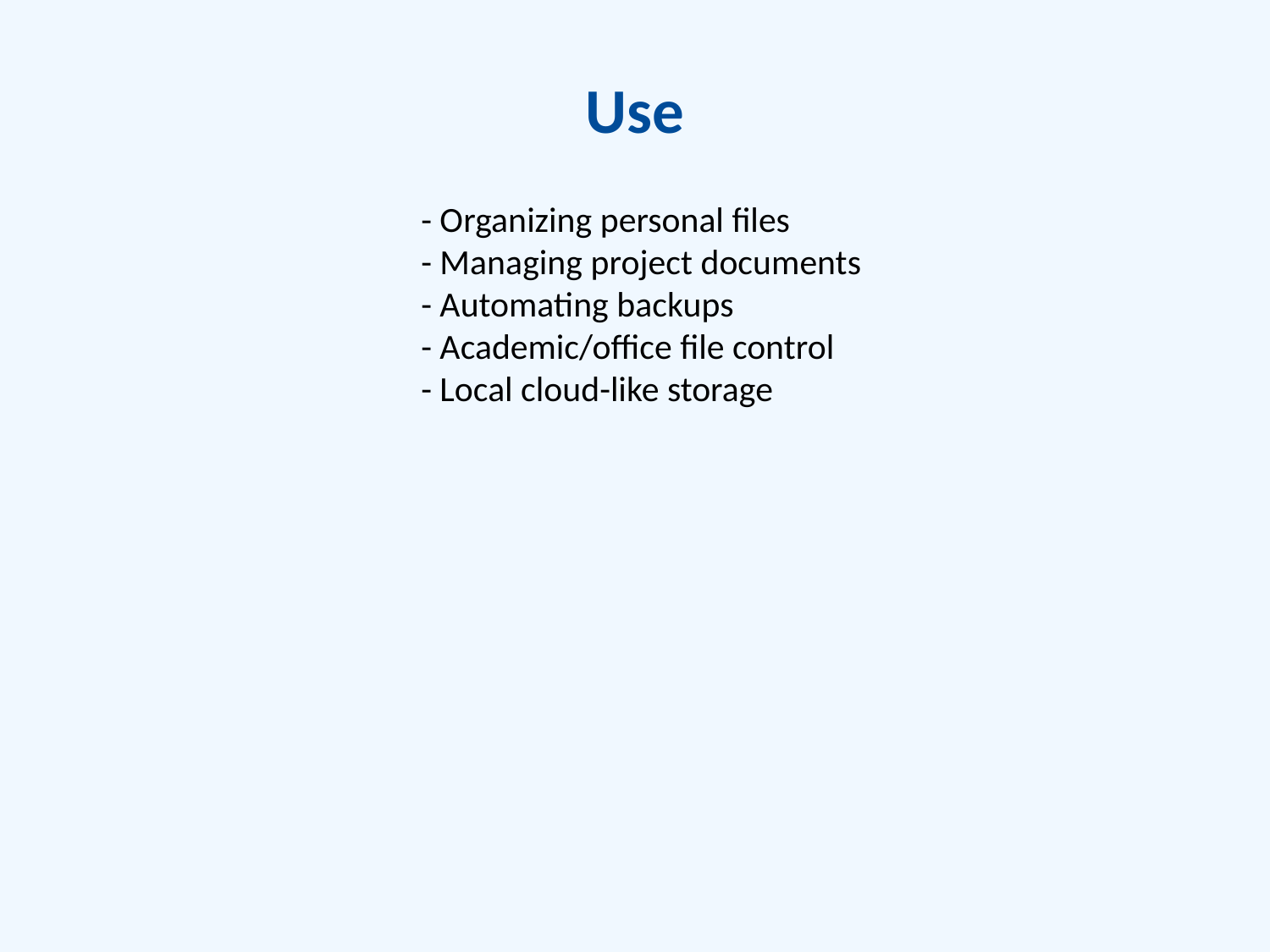

Use
- Organizing personal files
- Managing project documents
- Automating backups
- Academic/office file control
- Local cloud-like storage